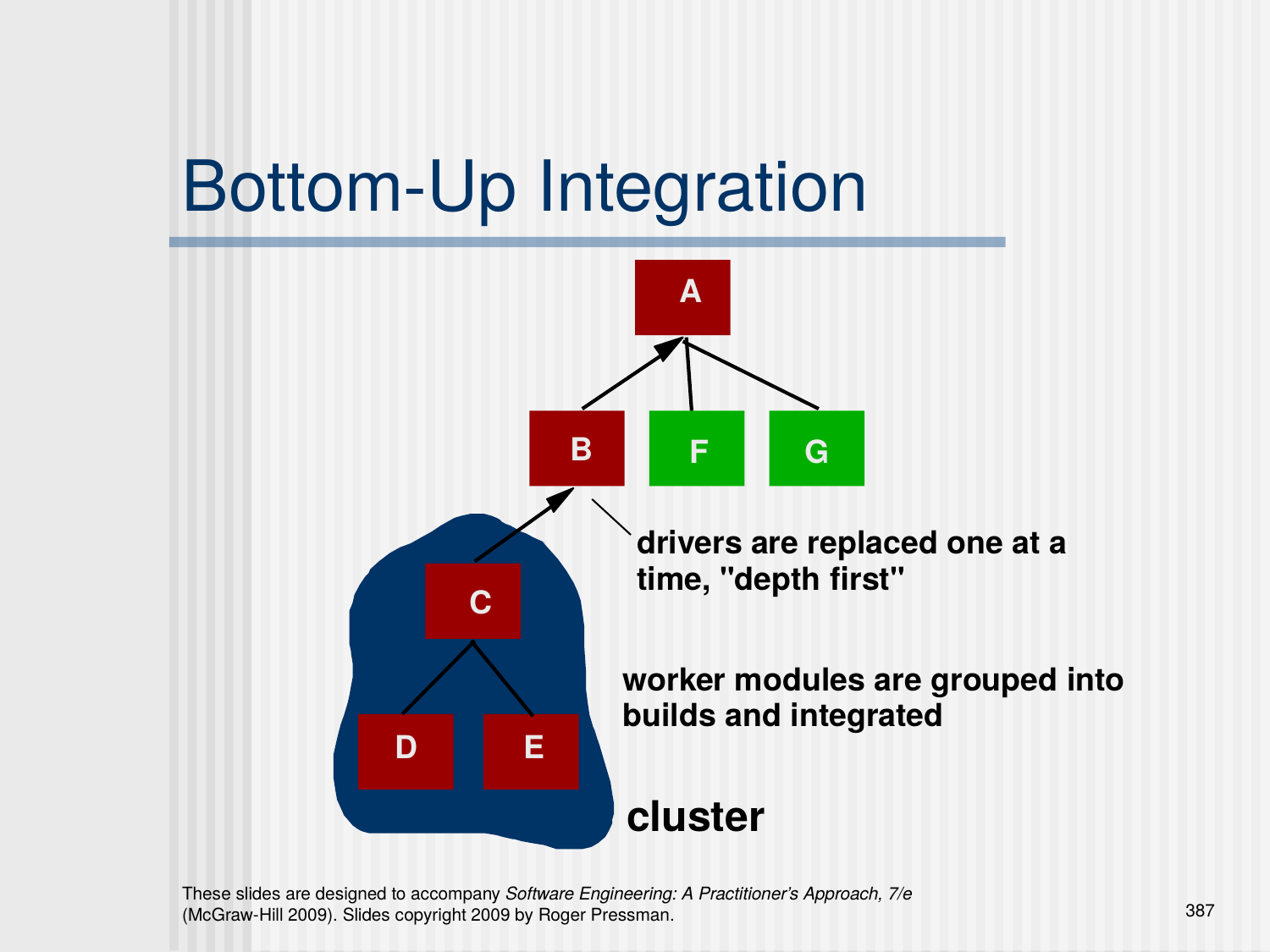

# Bottom-Up Integration

A

B
F
G

drivers are replaced one at a
time, "depth first"

C

worker modules are grouped into
builds and integrated

D
E
cluster
These slides are designed to accompany Software Engineering: A Practitioner’s Approach, 7/e (McGraw-Hill 2009). Slides copyright 2009 by Roger Pressman.
387